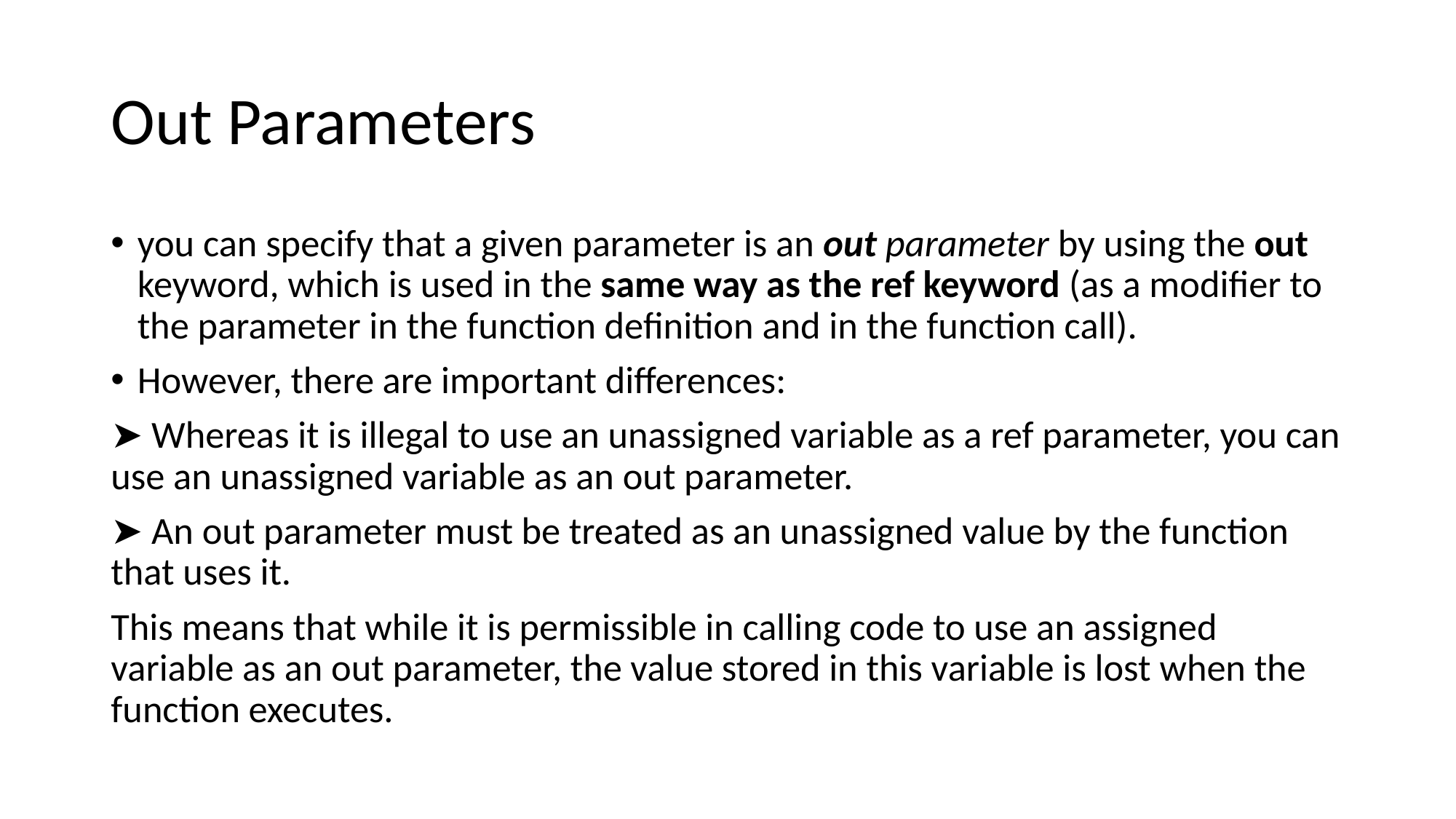

# Out Parameters
you can specify that a given parameter is an out parameter by using the out keyword, which is used in the same way as the ref keyword (as a modifier to the parameter in the function definition and in the function call).
However, there are important differences:
➤ Whereas it is illegal to use an unassigned variable as a ref parameter, you can use an unassigned variable as an out parameter.
➤ An out parameter must be treated as an unassigned value by the function that uses it.
This means that while it is permissible in calling code to use an assigned variable as an out parameter, the value stored in this variable is lost when the function executes.